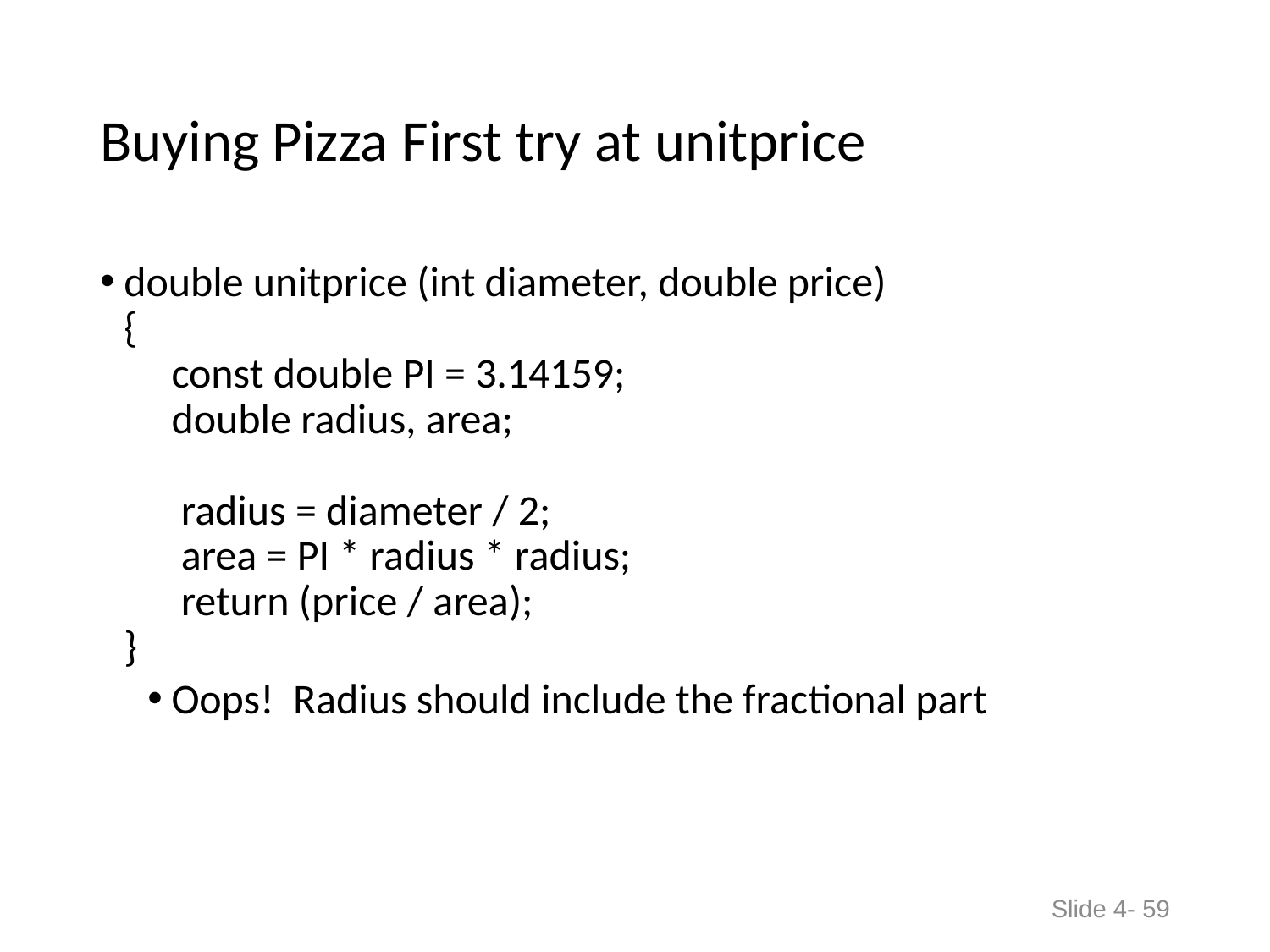

# Buying Pizza First try at unitprice
double unitprice (int diameter, double price)
{
     const double PI = 3.14159;
     double radius, area;
      radius = diameter / 2;
      area = PI * radius * radius;
      return (price / area);
}
Oops!  Radius should include the fractional part
Slide 4- 59